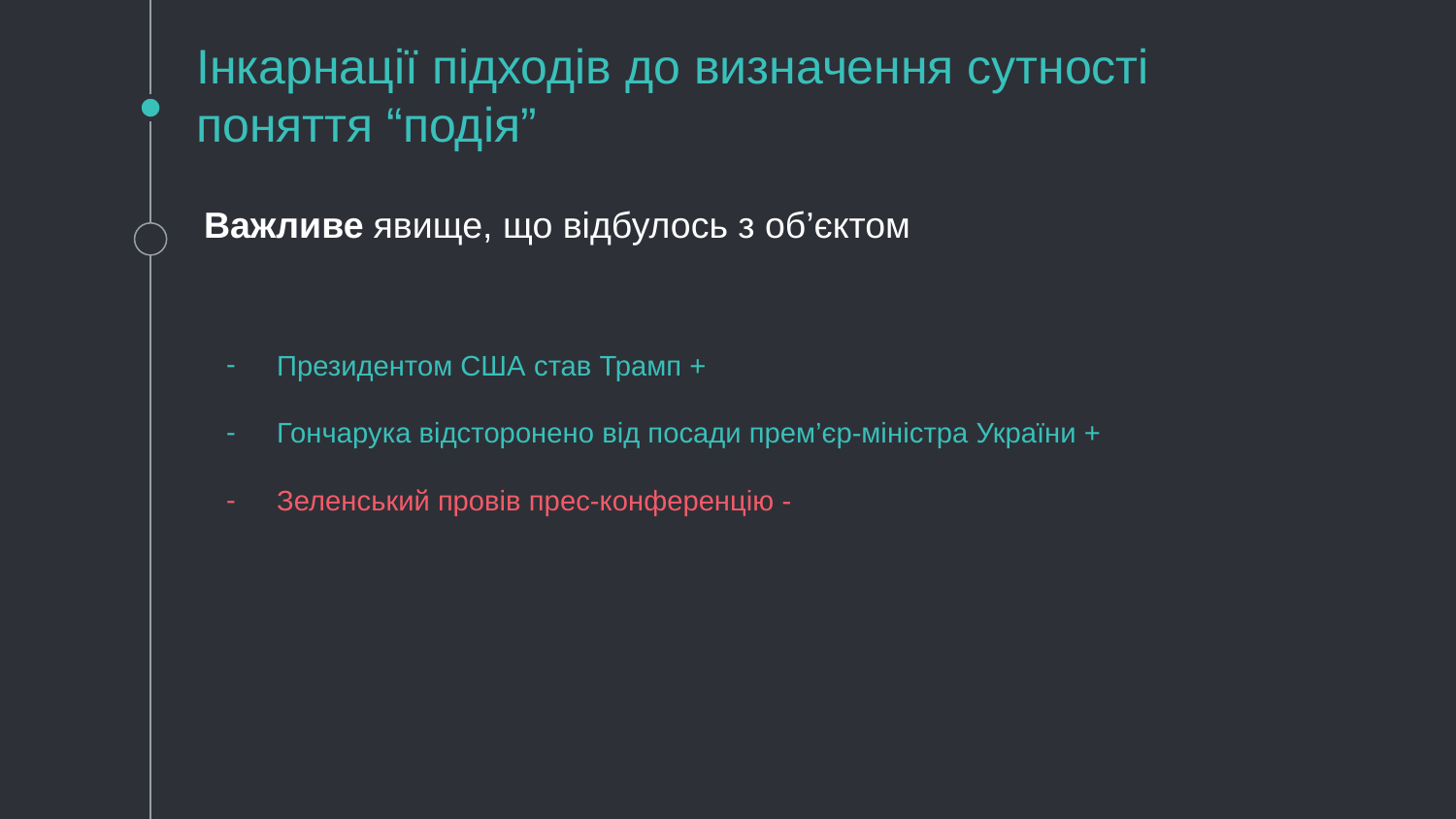

# Інкарнації підходів до визначення сутності поняття “подія”
Важливе явище, що відбулось з об’єктом

Президентом США став Трамп +
Гончарука відсторонено від посади прем’єр-міністра України +
Зеленський провів прес-конференцію -